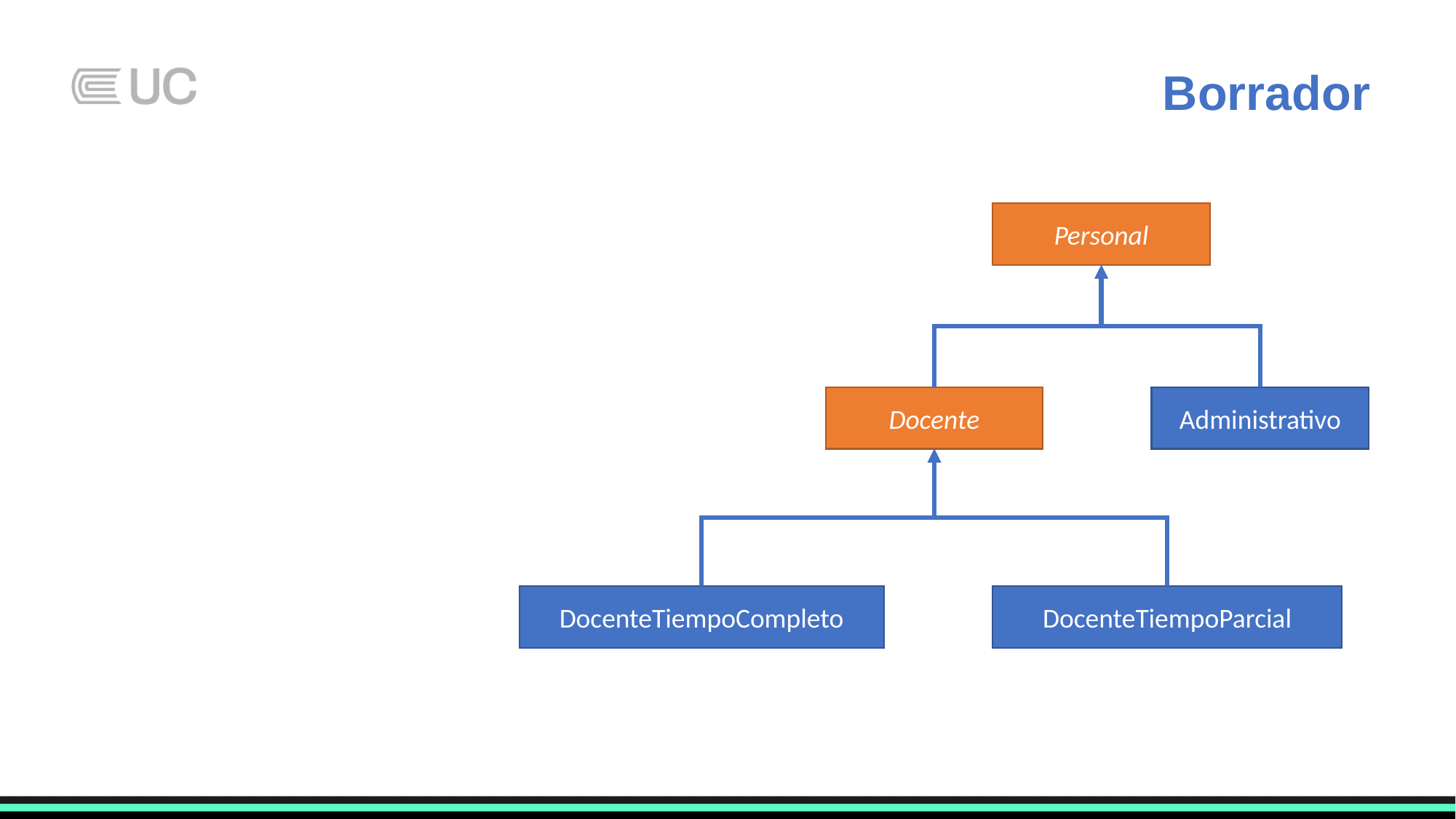

# Borrador
Personal
Docente
Administrativo
DocenteTiempoCompleto
DocenteTiempoParcial